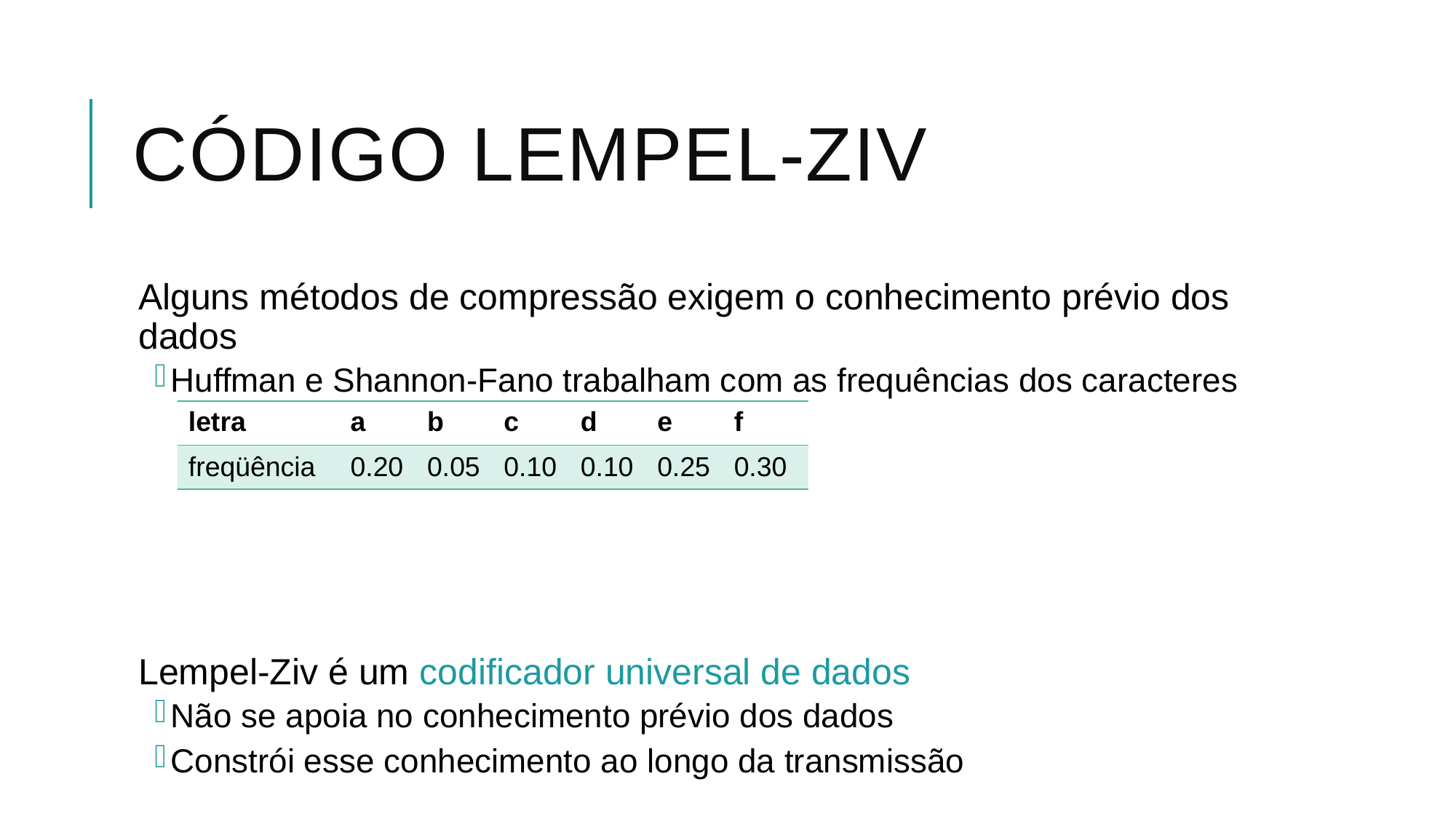

# Código Lempel-ZIV
Alguns métodos de compressão exigem o conhecimento prévio dos dados
Huffman e Shannon-Fano trabalham com as frequências dos caracteres

Lempel-Ziv é um codificador universal de dados
Não se apoia no conhecimento prévio dos dados
Constrói esse conhecimento ao longo da transmissão
| letra | a | b | c | d | e | f |
| --- | --- | --- | --- | --- | --- | --- |
| freqüência | 0.20 | 0.05 | 0.10 | 0.10 | 0.25 | 0.30 |